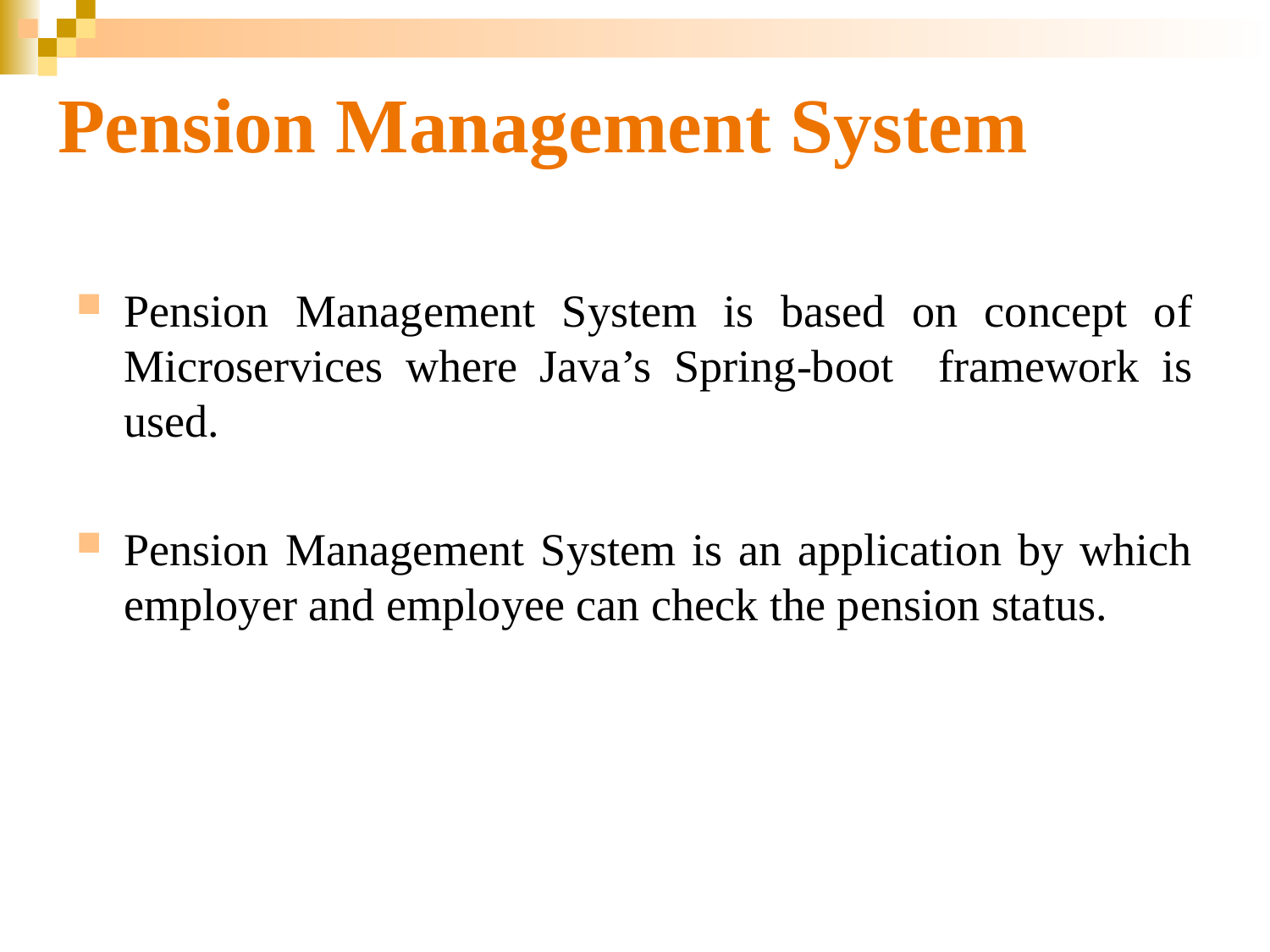

# Pension Management System
Pension Management System is based on concept of Microservices where Java’s Spring-boot  framework is used.

Pension Management System is an application by which employer and employee can check the pension status.